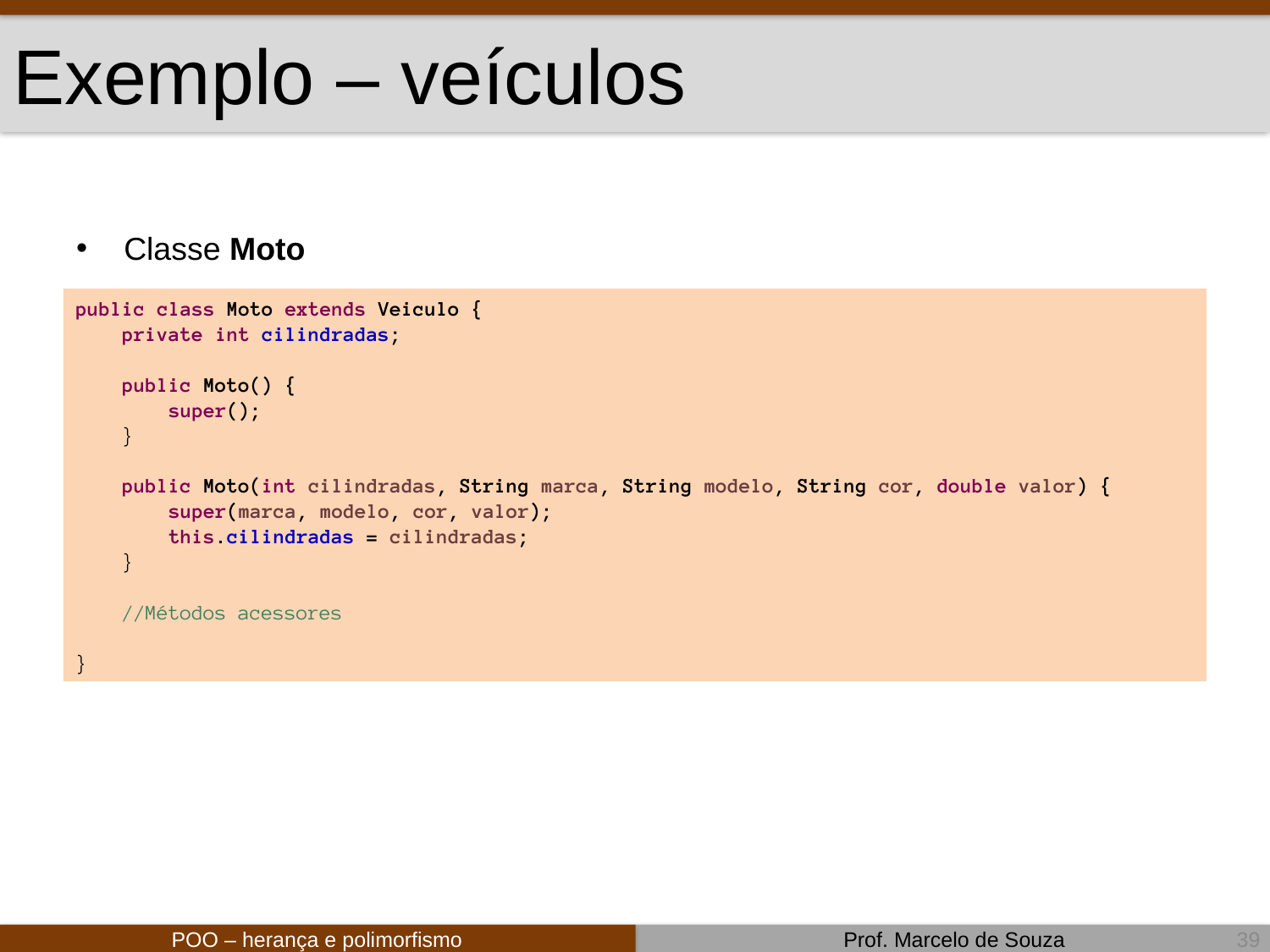

# Exemplo – veículos
Classe Moto
public class Moto extends Veiculo {
    private int cilindradas;

    public Moto() {
        super();
    }

    public Moto(int cilindradas, String marca, String modelo, String cor, double valor) {
        super(marca, modelo, cor, valor);
        this.cilindradas = cilindradas;
    }

    //Métodos acessores

}
39